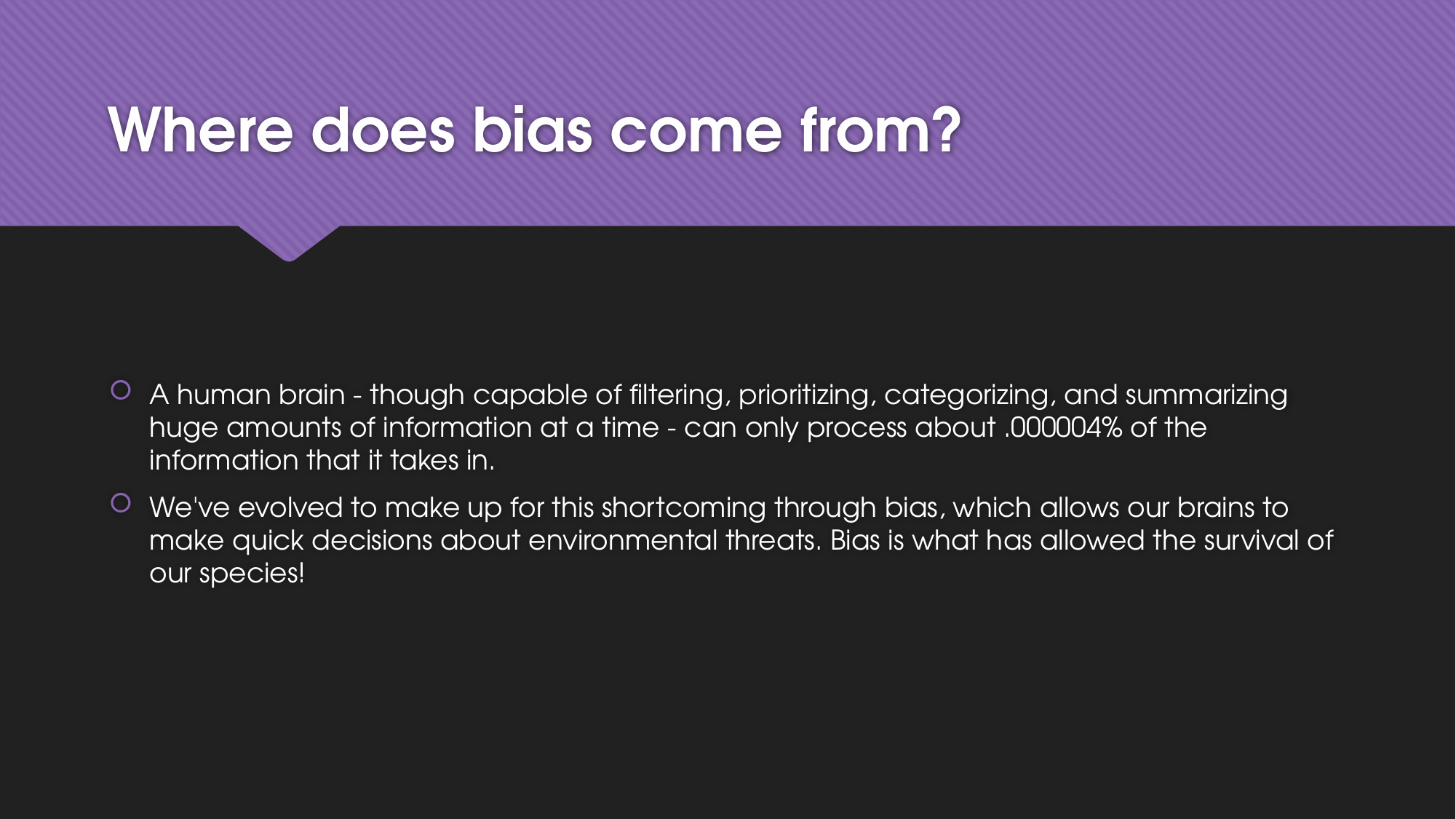

# Where does bias come from?
A human brain - though capable of filtering, prioritizing, categorizing, and summarizing huge amounts of information at a time - can only process about .000004% of the information that it takes in.
We've evolved to make up for this shortcoming through bias, which allows our brains to make quick decisions about environmental threats. Bias is what has allowed the survival of our species!